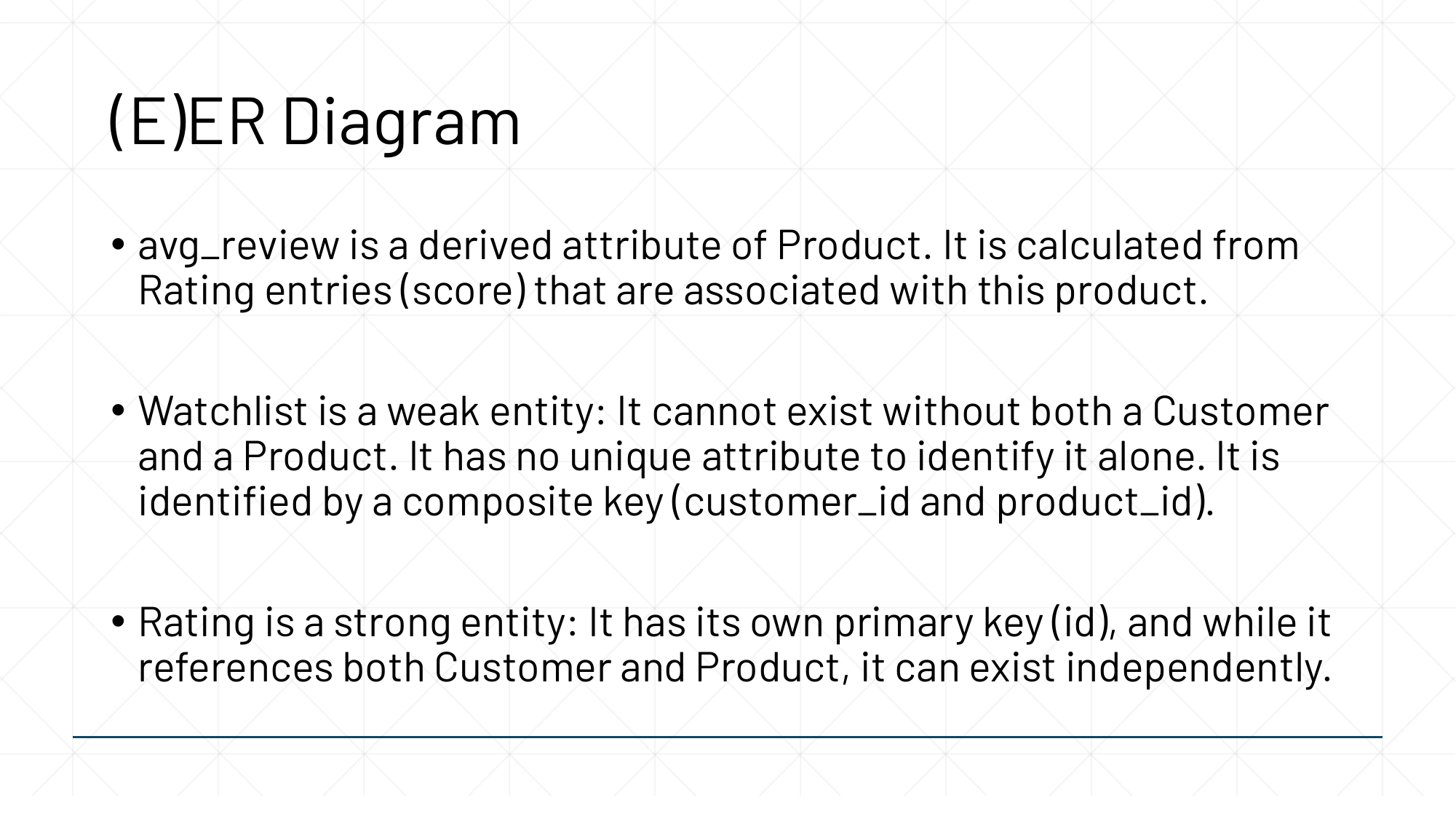

# (E)ER Diagram
avg_review is a derived attribute of Product. It is calculated from Rating entries (score) that are associated with this product.

Watchlist is a weak entity: It cannot exist without both a Customer and a Product. It has no unique attribute to identify it alone. It is identified by a composite key (customer_id and product_id).

Rating is a strong entity: It has its own primary key (id), and while it references both Customer and Product, it can exist independently.